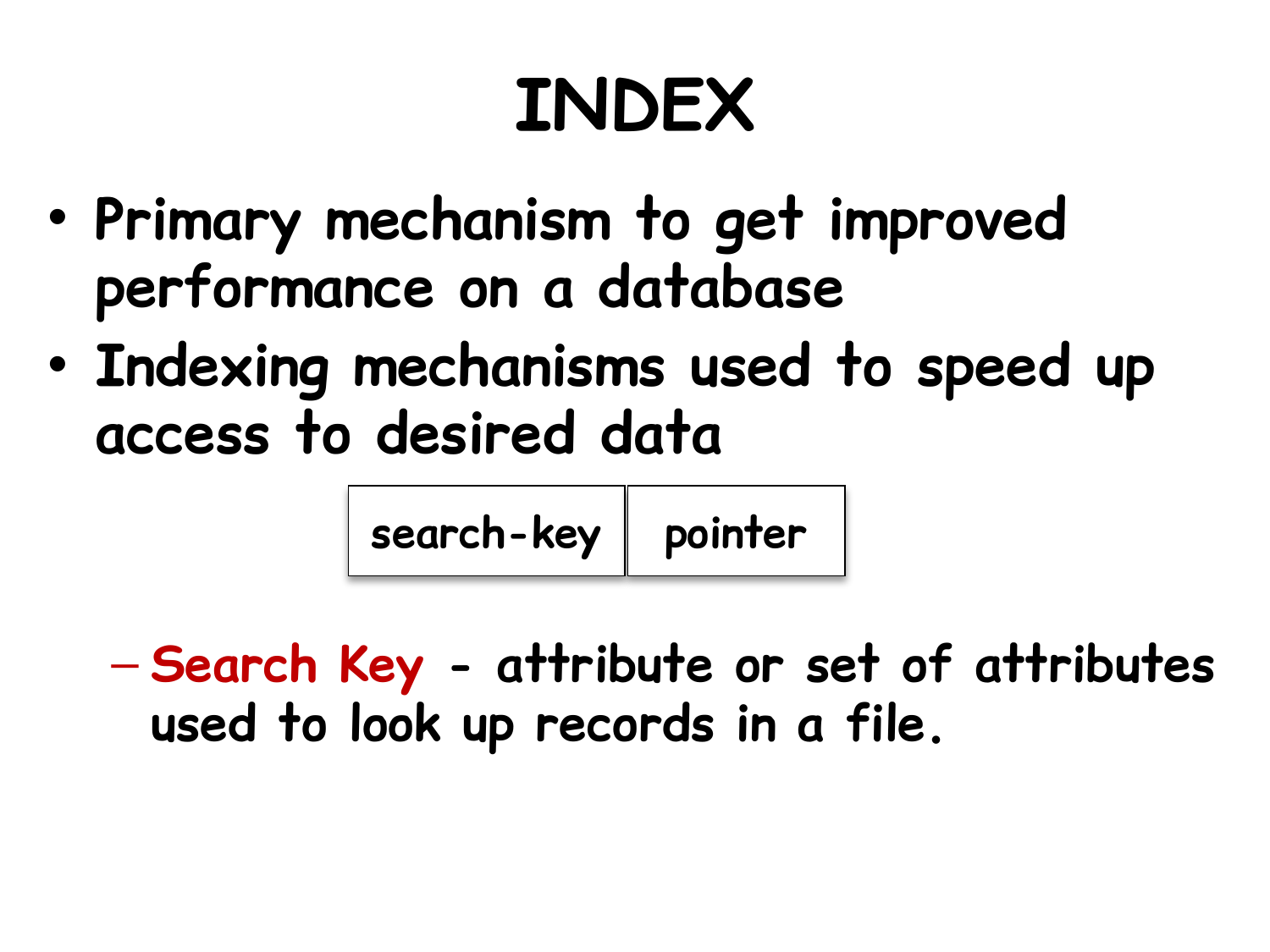

# INDEX
Primary mechanism to get improved performance on a database
Indexing mechanisms used to speed up access to desired data

Search Key - attribute or set of attributes used to look up records in a file.

search-key
pointer